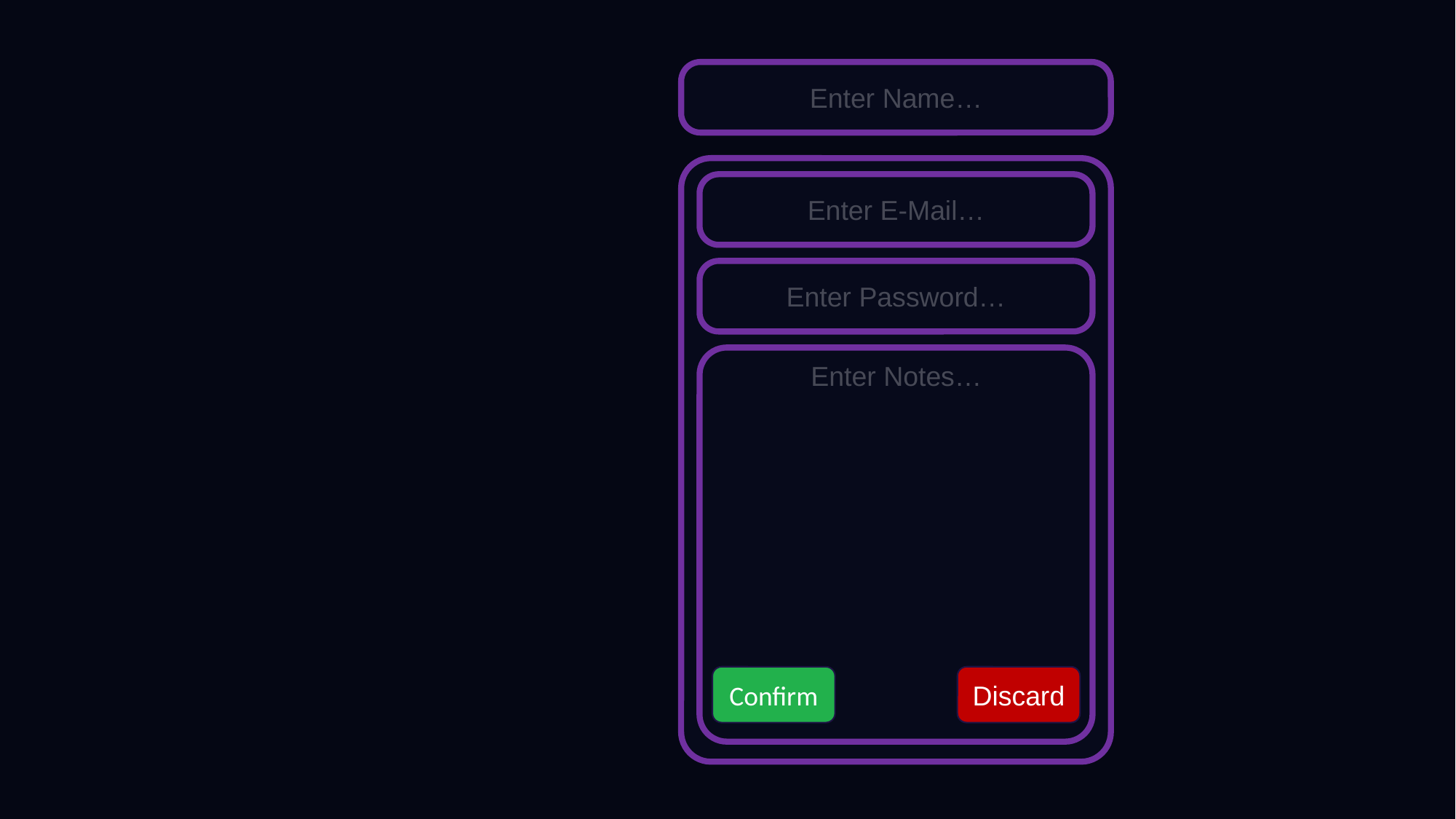

Enter Name…

Enter E-Mail…
Enter Password…

Enter Notes…

Discard
Confirm